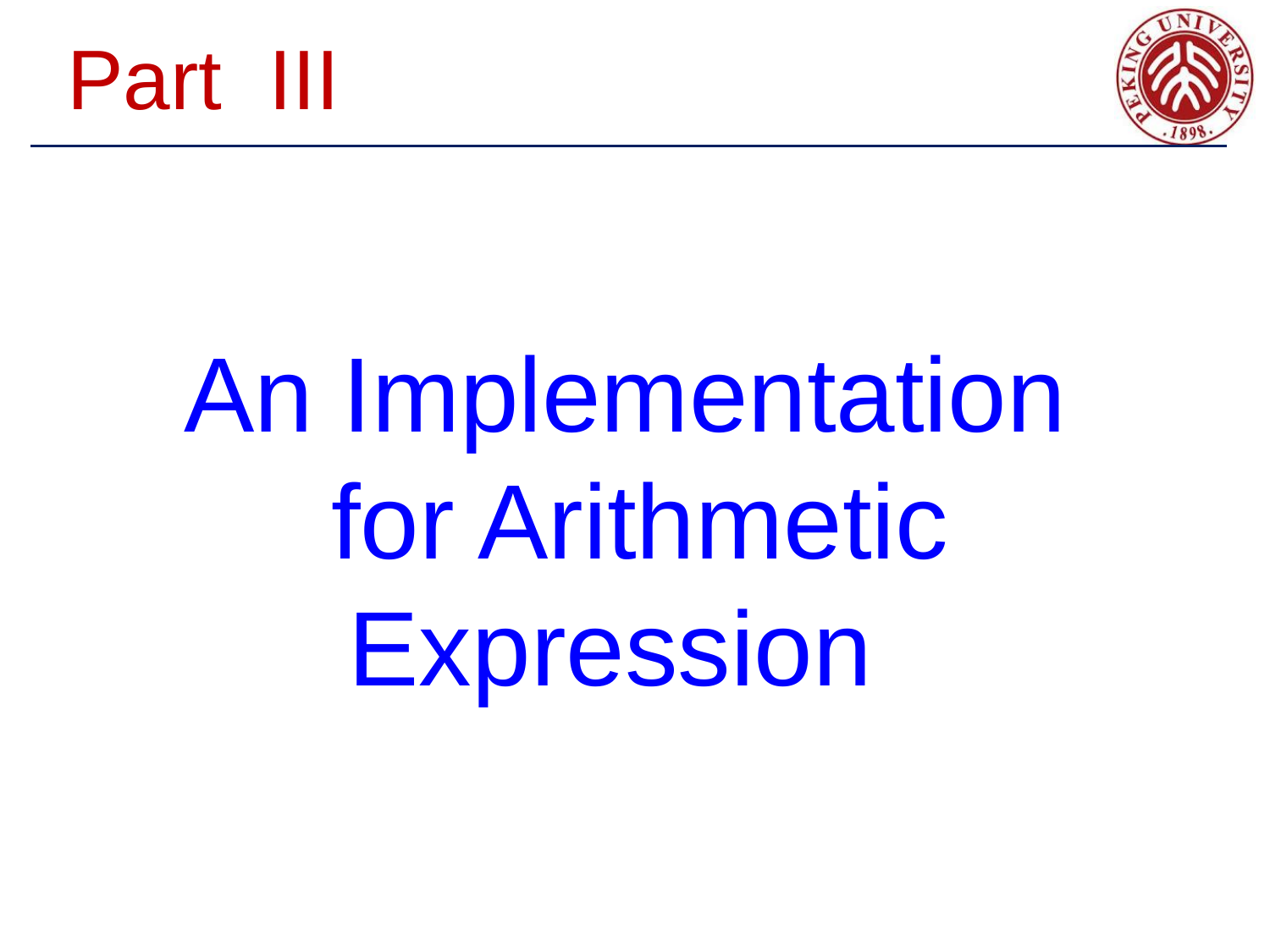

Part  III
# An Implementation for Arithmetic Expression